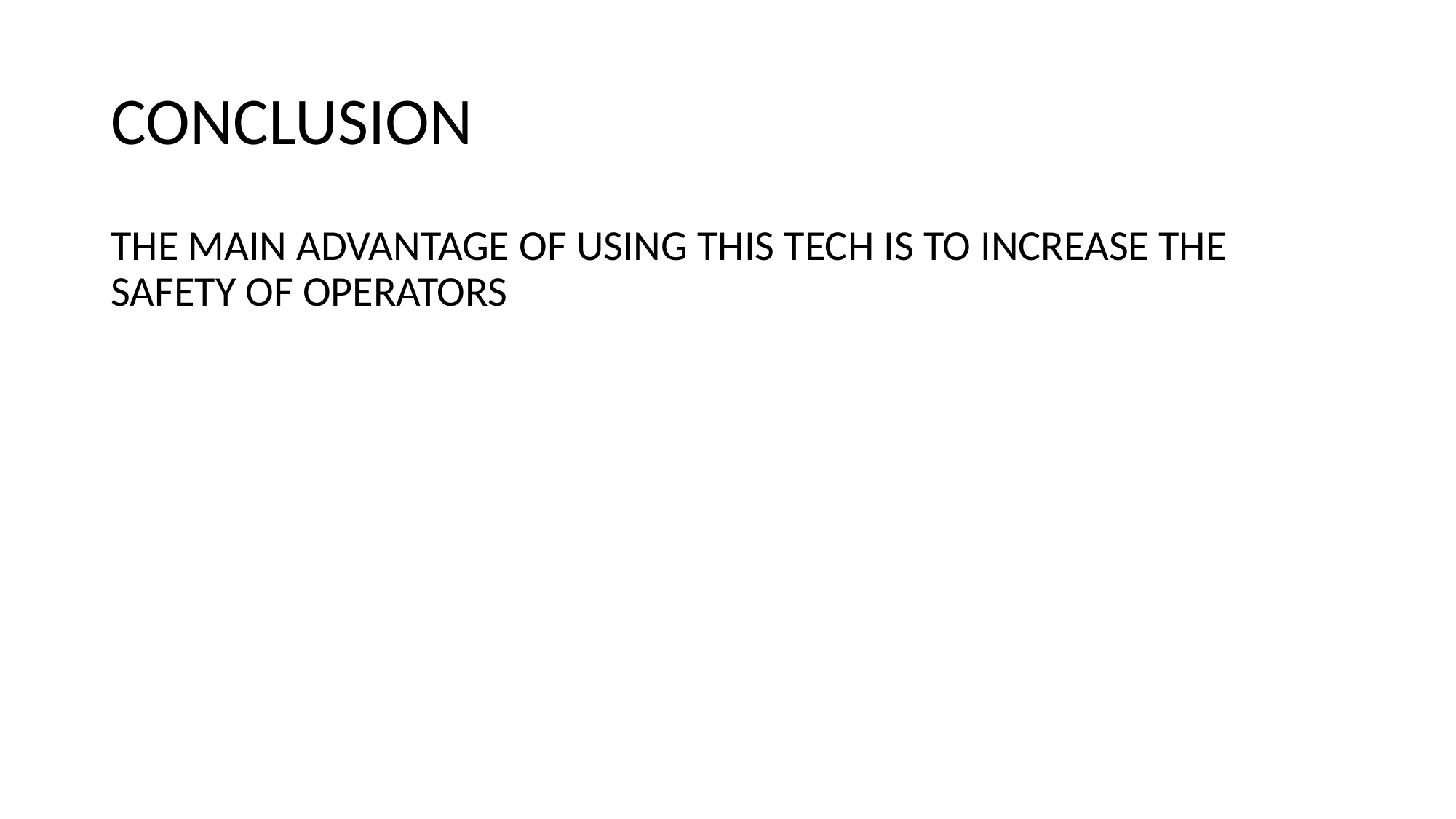

# CONCLUSION
THE MAIN ADVANTAGE OF USING THIS TECH IS TO INCREASE THE SAFETY OF OPERATORS